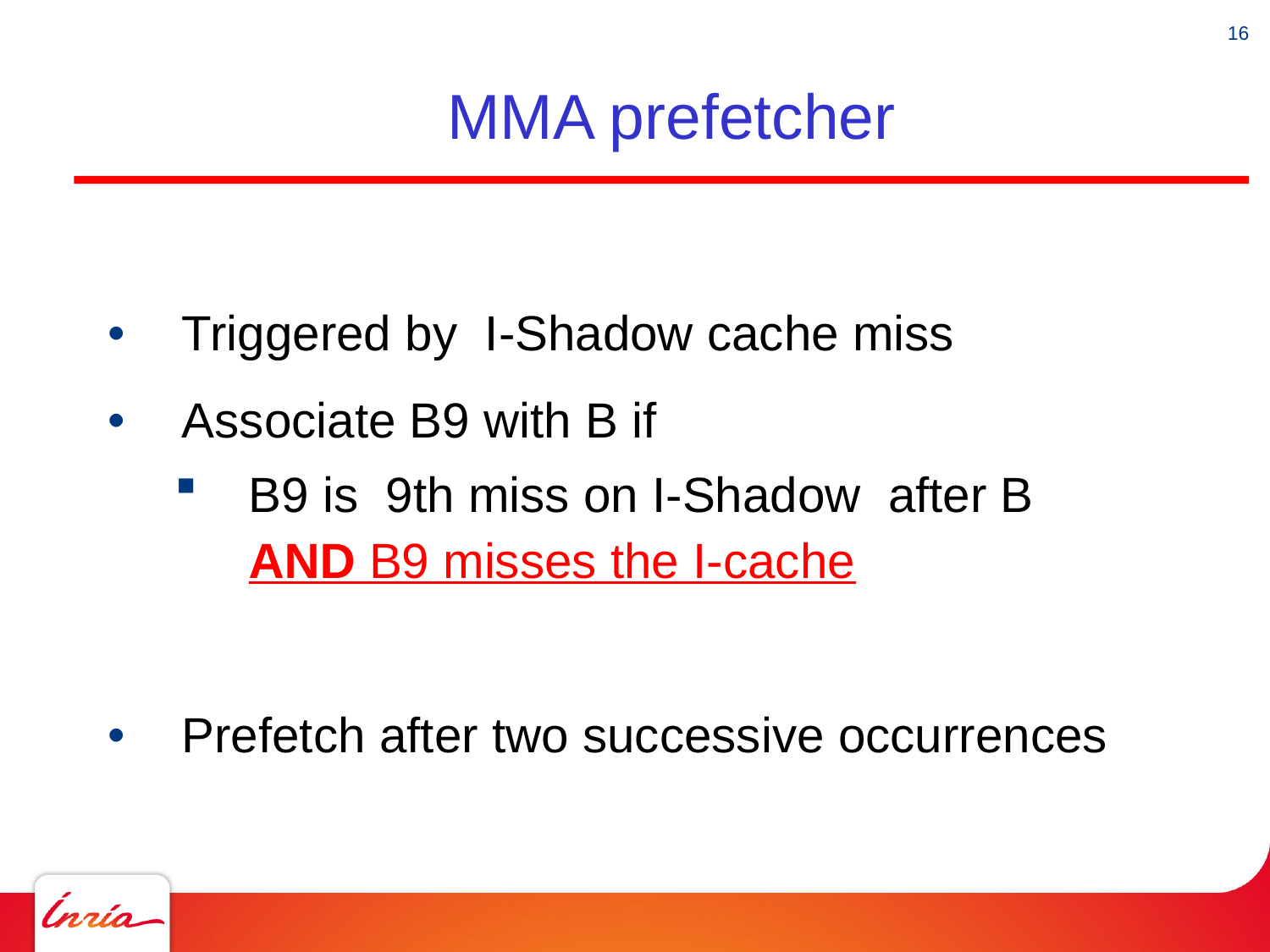

# MMA prefetcher

Triggered by  I-Shadow cache miss
Associate B9 with B if
B9 is  9th miss on I-Shadow  after B        AND B9 misses the I-cache

Prefetch after two successive occurrences